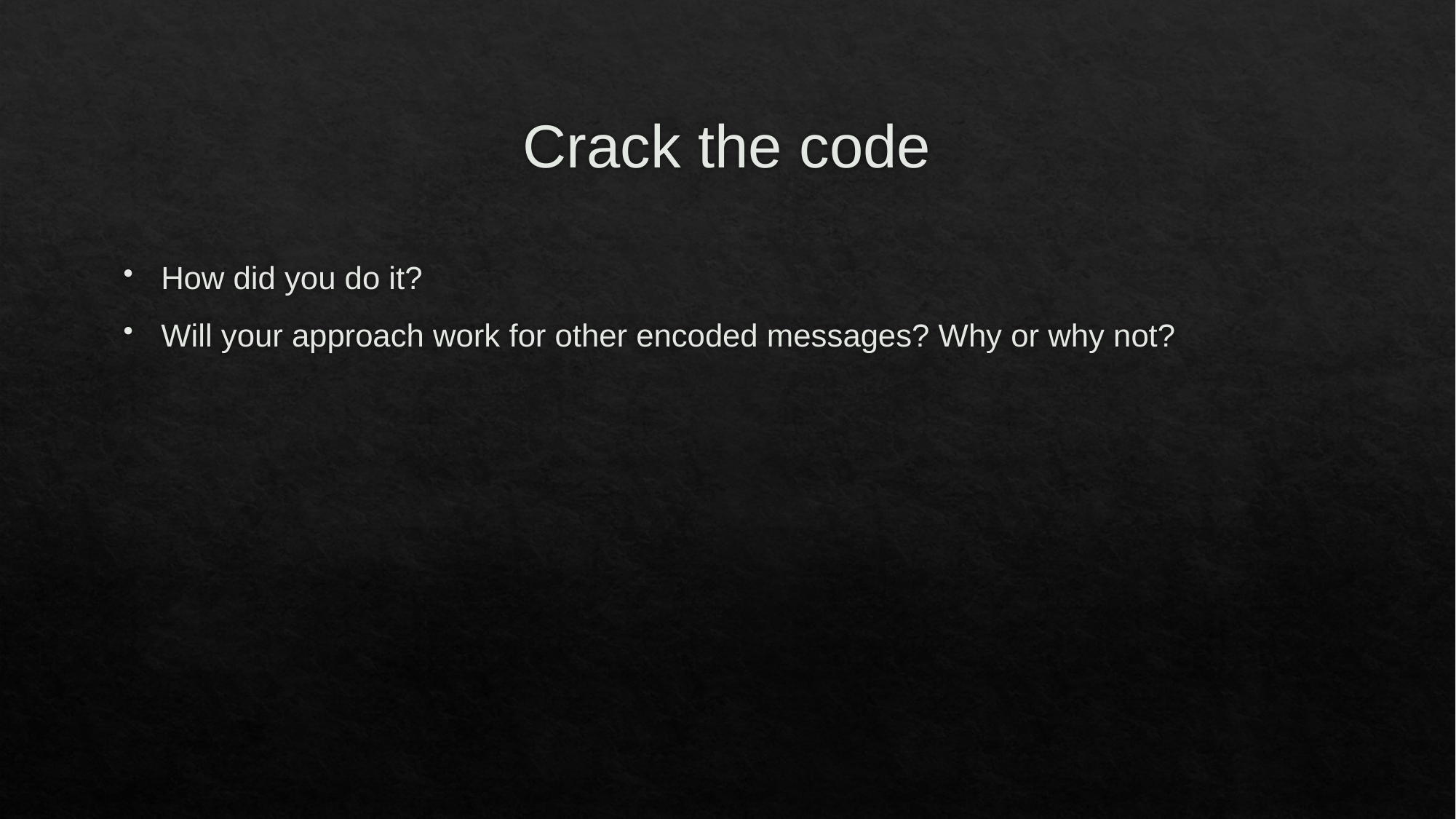

# Crack the code
How did you do it?
Will your approach work for other encoded messages? Why or why not?